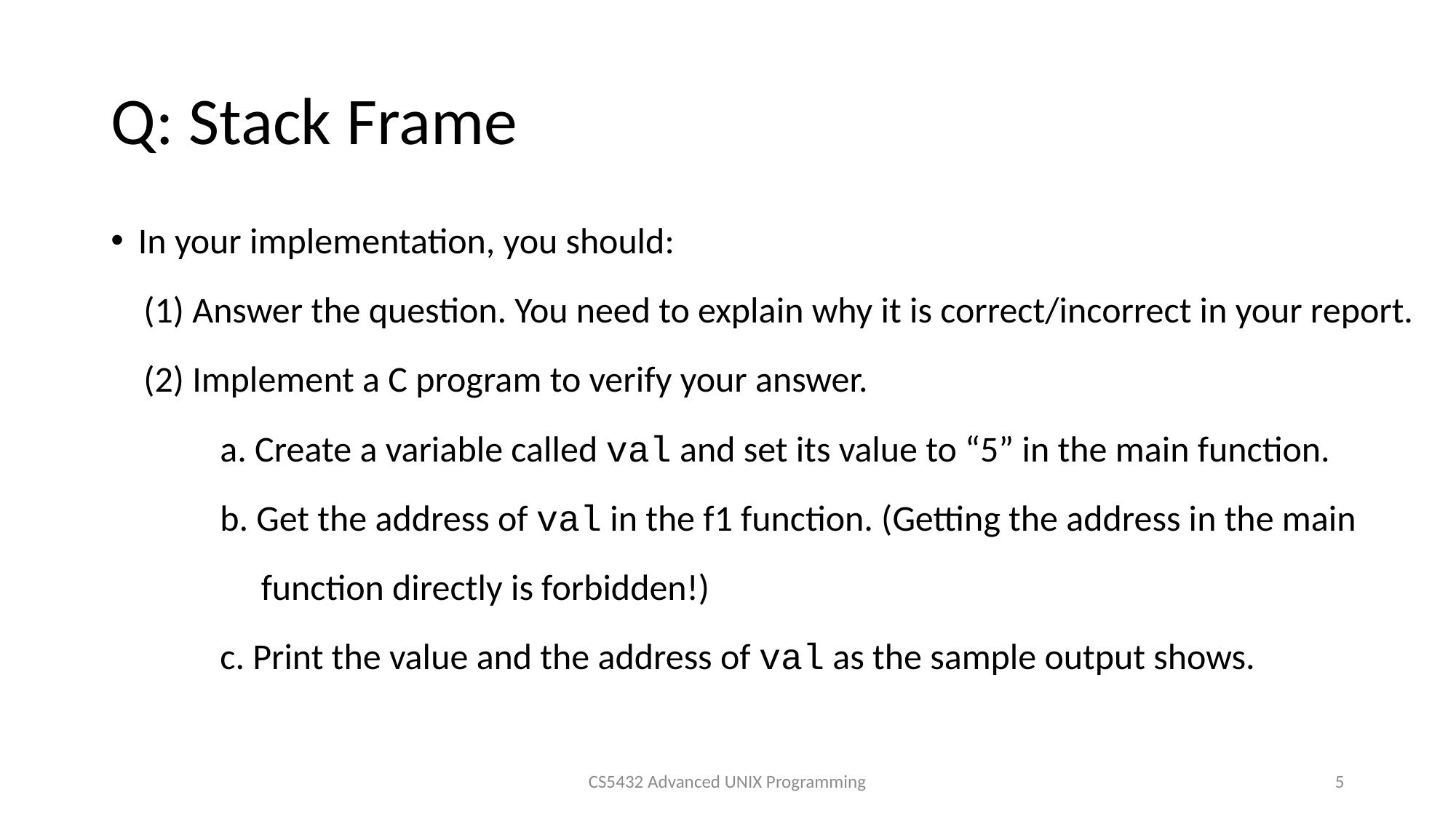

# Q: Stack Frame
In your implementation, you should:
    (1) Answer the question. You need to explain why it is correct/incorrect in your report.
    (2) Implement a C program to verify your answer.
	a. Create a variable called val and set its value to “5” in the main function.
	b. Get the address of val in the f1 function. (Getting the address in the main
	     function directly is forbidden!)
	c. Print the value and the address of val as the sample output shows.
CS5432 Advanced UNIX Programming
5